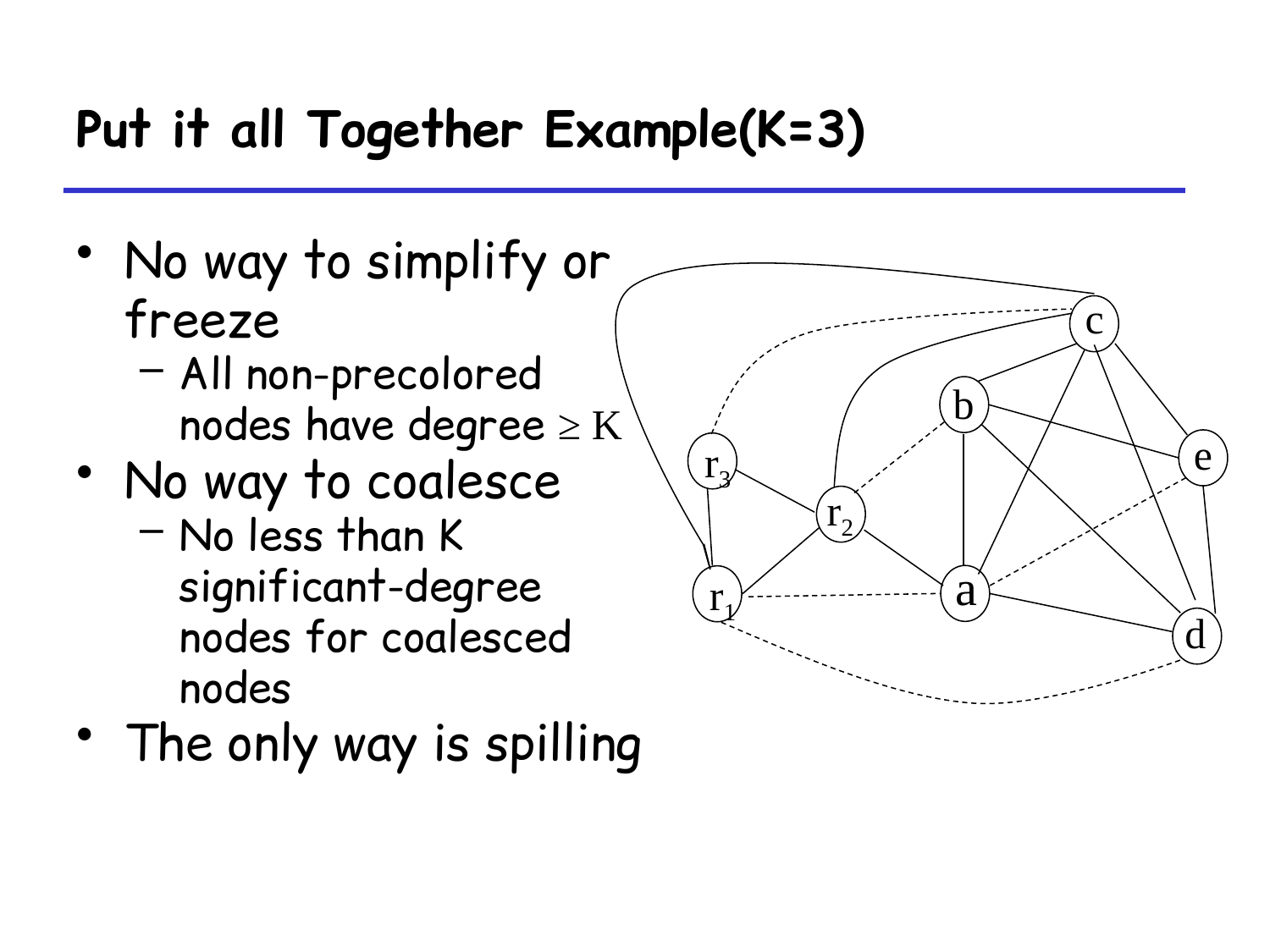

# Put it all Together Example(K=3)
No way to simplify or freeze
All non-precolored nodes have degree ≥ K
No way to coalesce
No less than K significant-degree nodes for coalesced nodes
The only way is spilling

c

b

e

r3

r2

a

r1

d

85